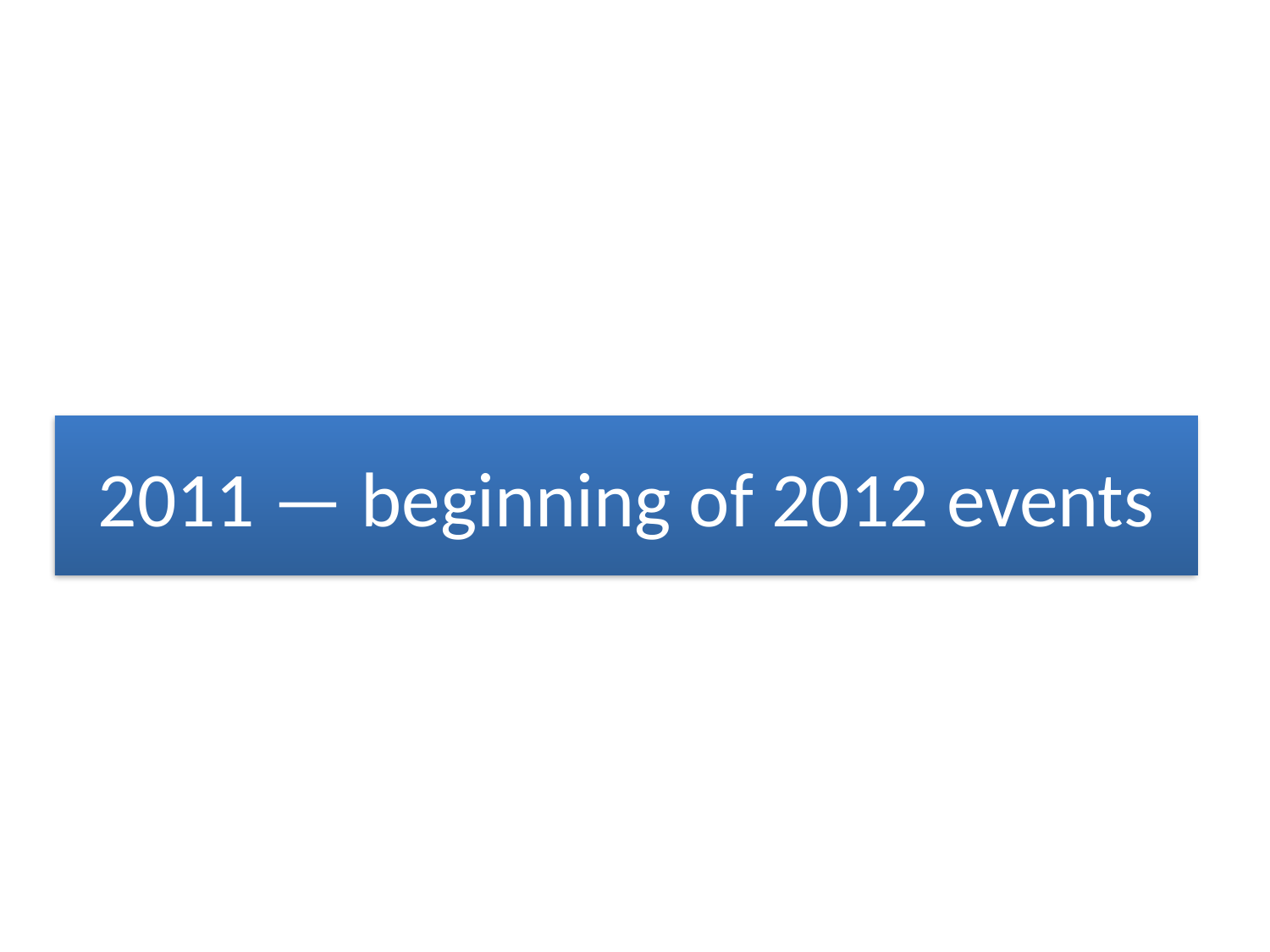

# 2011 — beginning of 2012 events